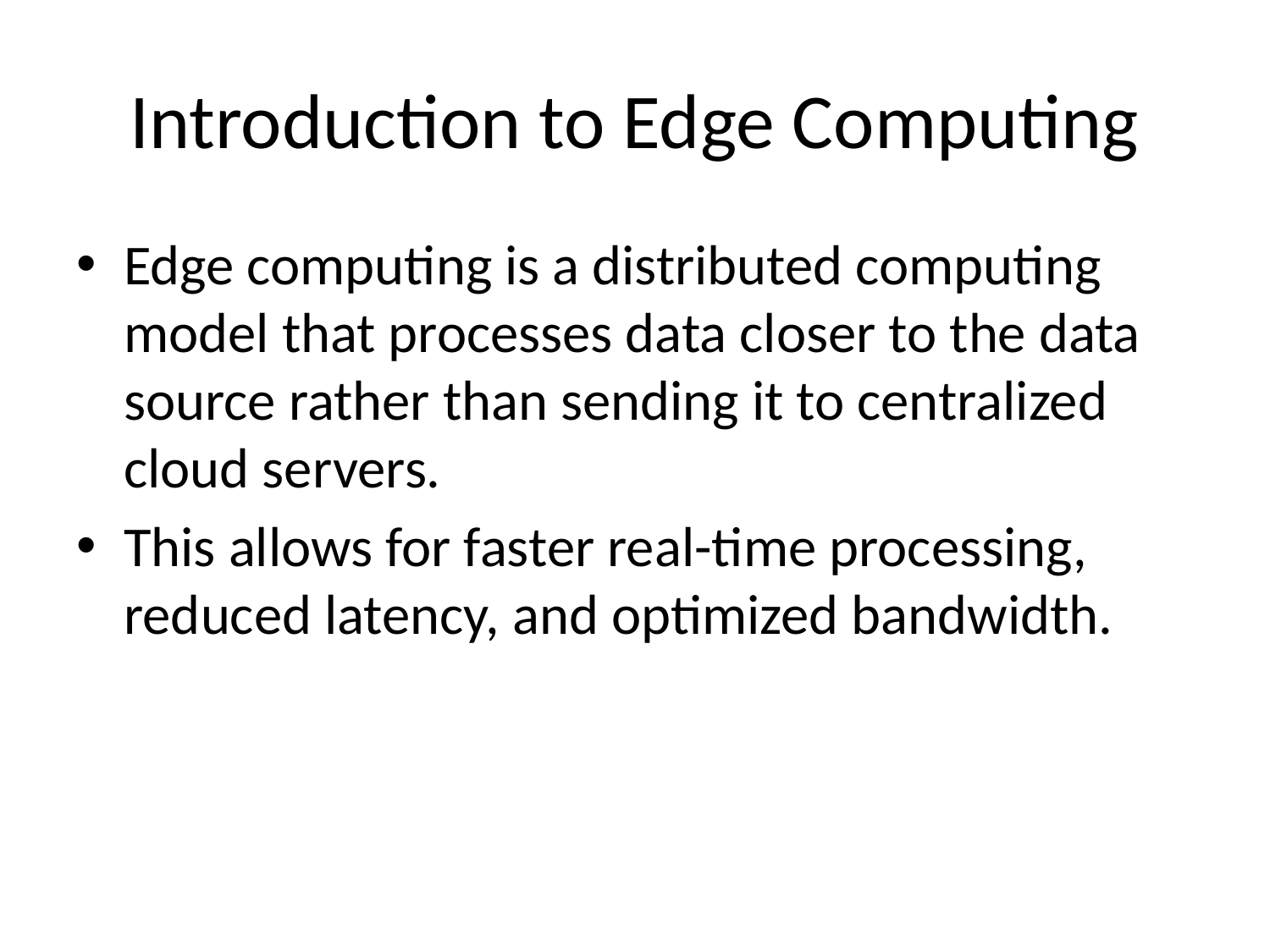

# Introduction to Edge Computing
Edge computing is a distributed computing model that processes data closer to the data source rather than sending it to centralized cloud servers.
This allows for faster real-time processing, reduced latency, and optimized bandwidth.